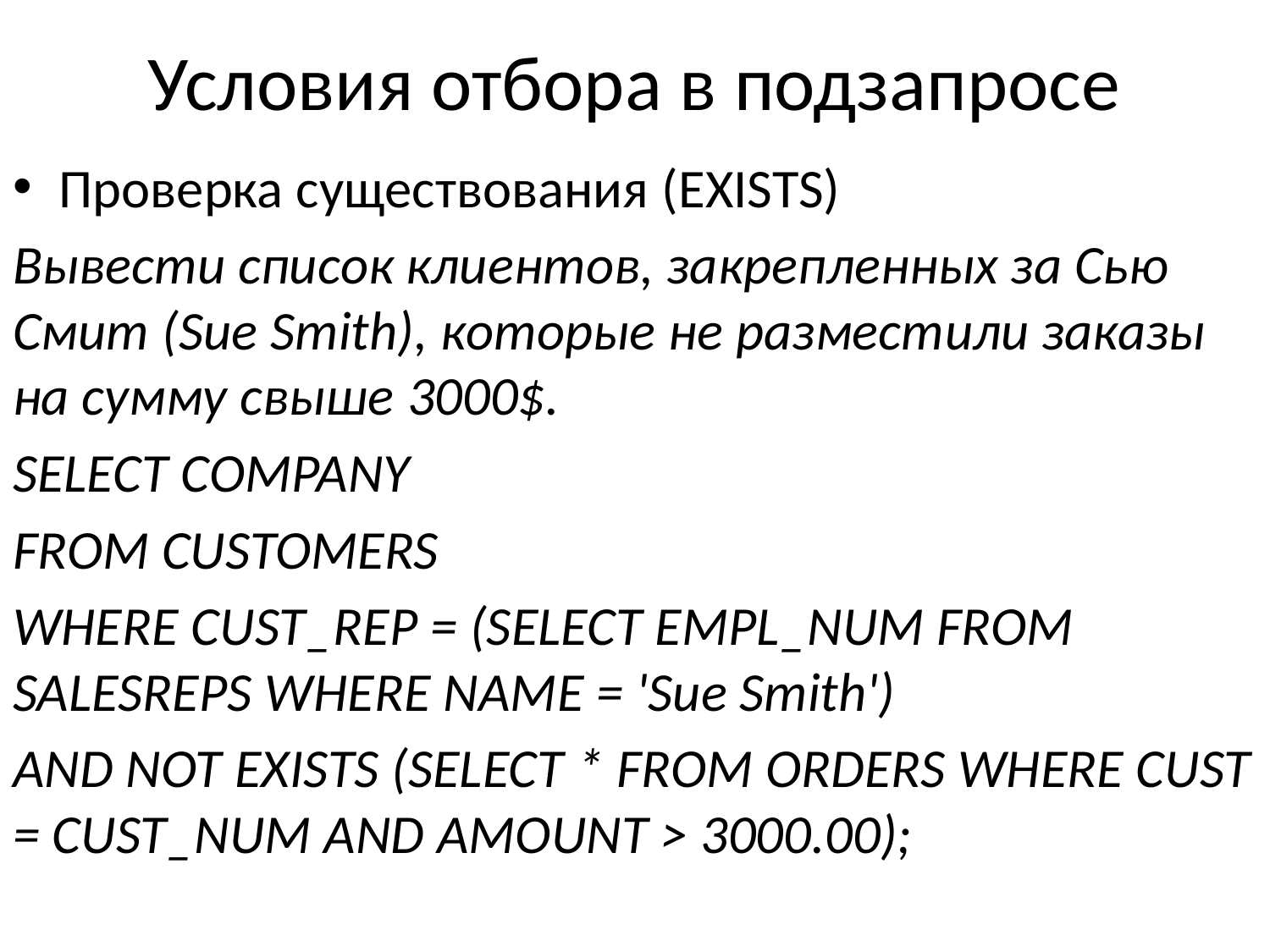

# Условия отбора в подзапросе
Проверка существования (EXISTS)
Вывести список клиентов, закрепленных за Сью Смит (Sue Smith), которые не разместили заказы на сумму свыше 3000$.
SELECT COMPANY
FROM CUSTOMERS
WHERE CUST_REP = (SELECT EMPL_NUM FROM SALESREPS WHERE NAME = 'Sue Smith')
AND NOT EXISTS (SELECT * FROM ORDERS WHERE CUST = CUST_NUM AND AMOUNT > 3000.00);